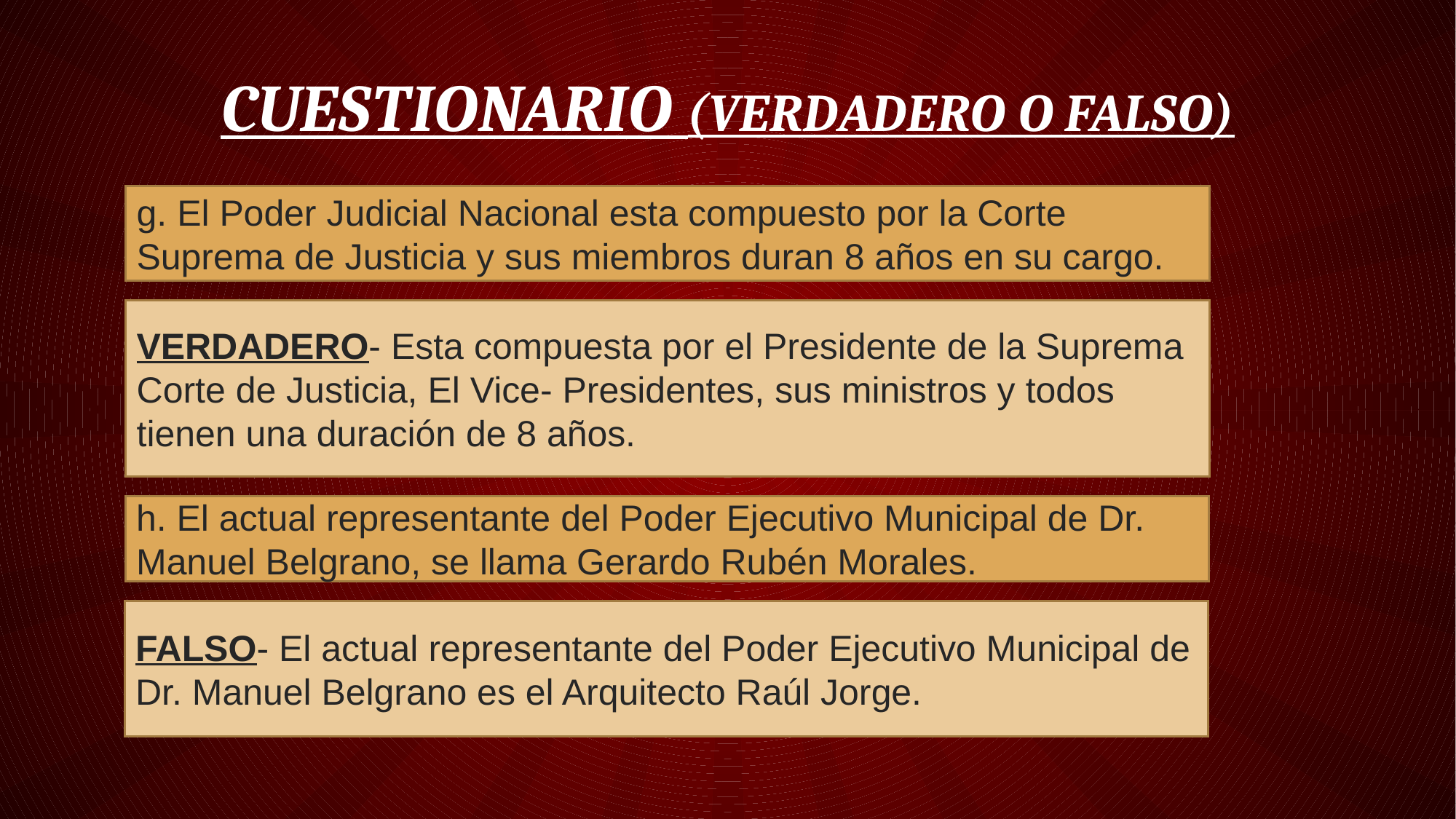

# CUESTIONARIO (verdadero o falso)
g. El Poder Judicial Nacional esta compuesto por la Corte Suprema de Justicia y sus miembros duran 8 años en su cargo.
VERDADERO- Esta compuesta por el Presidente de la Suprema Corte de Justicia, El Vice- Presidentes, sus ministros y todos tienen una duración de 8 años.
h. El actual representante del Poder Ejecutivo Municipal de Dr. Manuel Belgrano, se llama Gerardo Rubén Morales.
FALSO- El actual representante del Poder Ejecutivo Municipal de Dr. Manuel Belgrano es el Arquitecto Raúl Jorge.